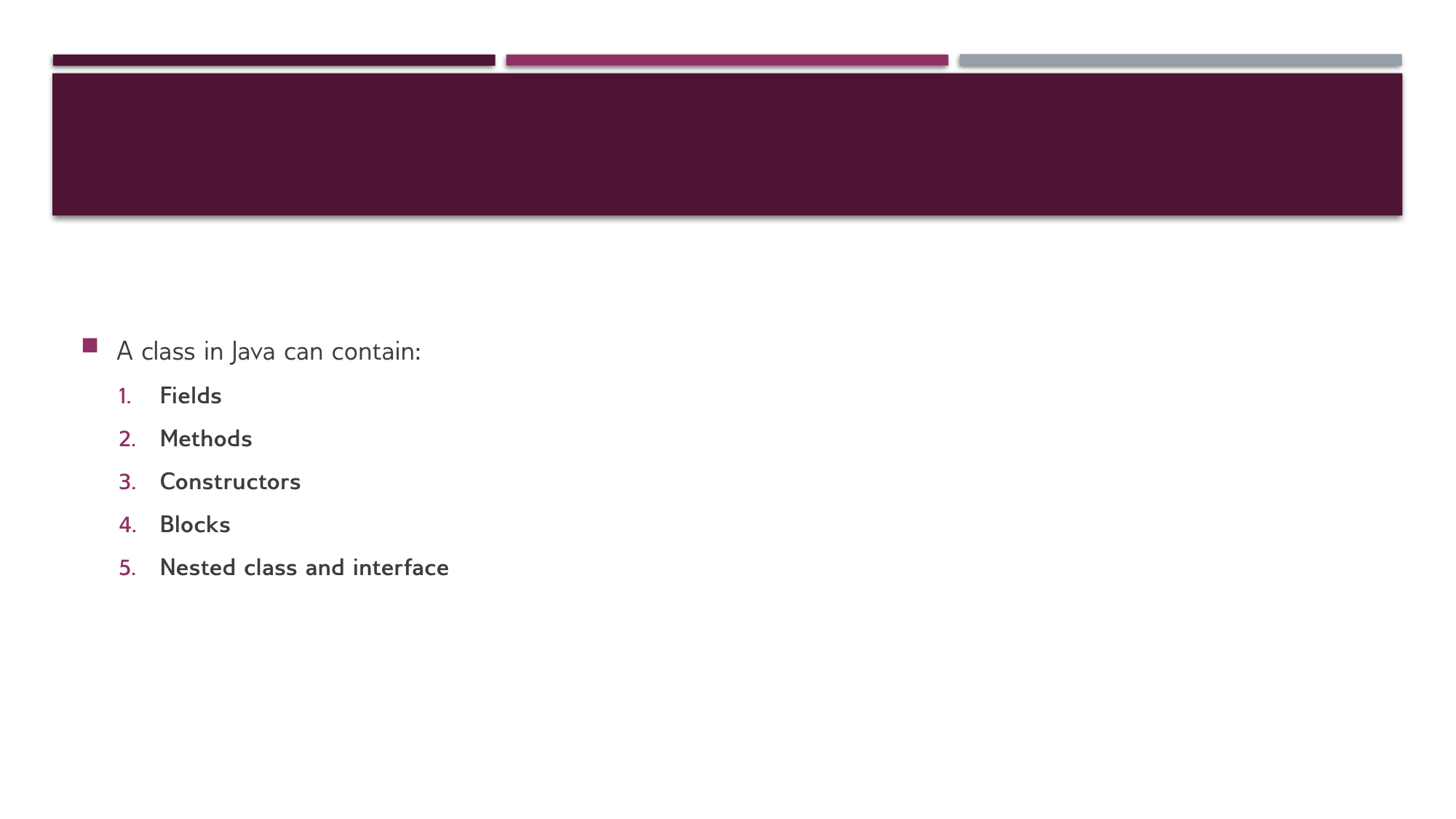

A class in Java can contain:
Fields
Methods
Constructors
Blocks
Nested class and interface